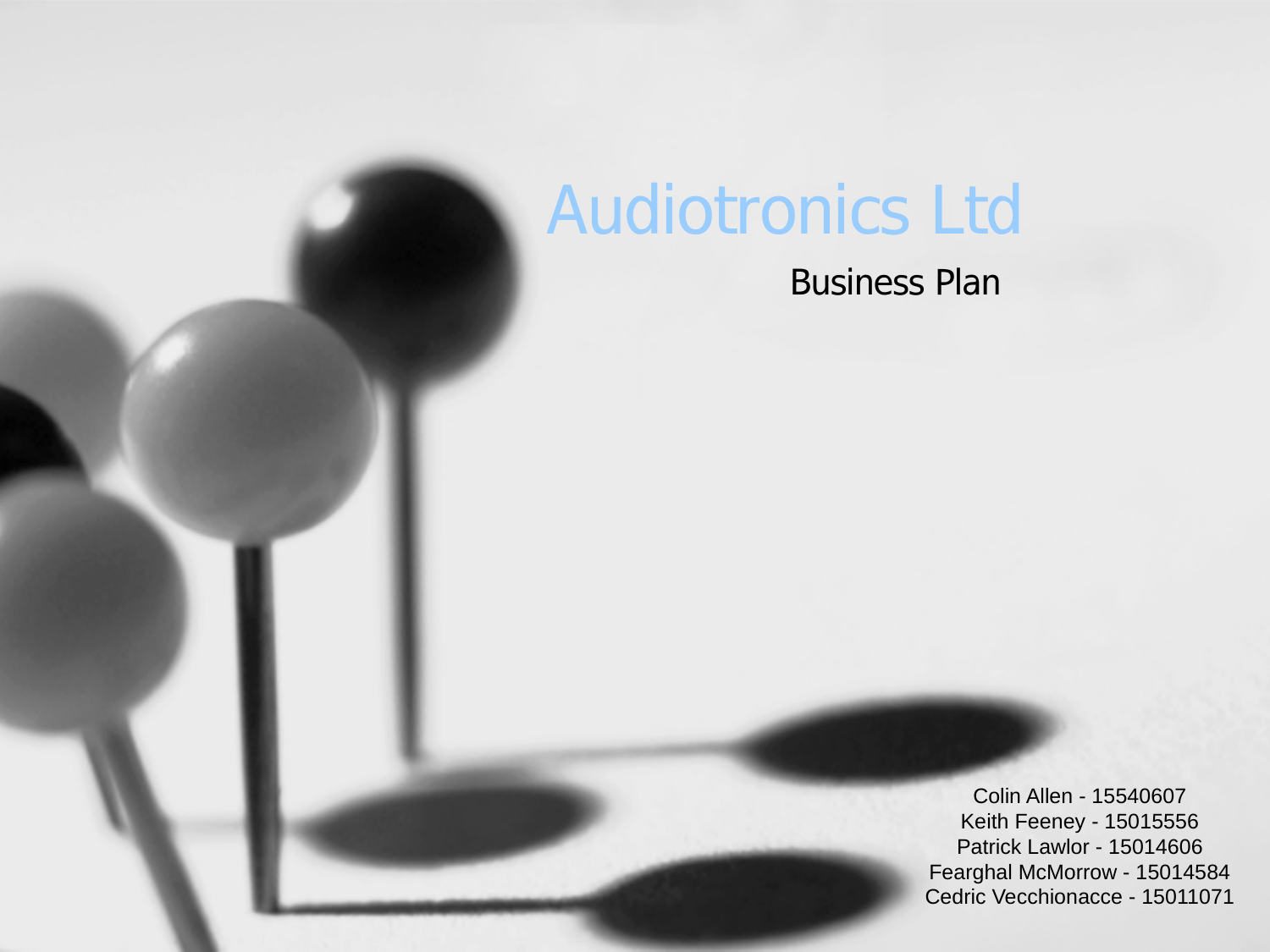

# Audiotronics Ltd
Business Plan
Colin Allen - 15540607
Keith Feeney - 15015556
Patrick Lawlor - 15014606
Fearghal McMorrow - 15014584
Cedric Vecchionacce - 15011071